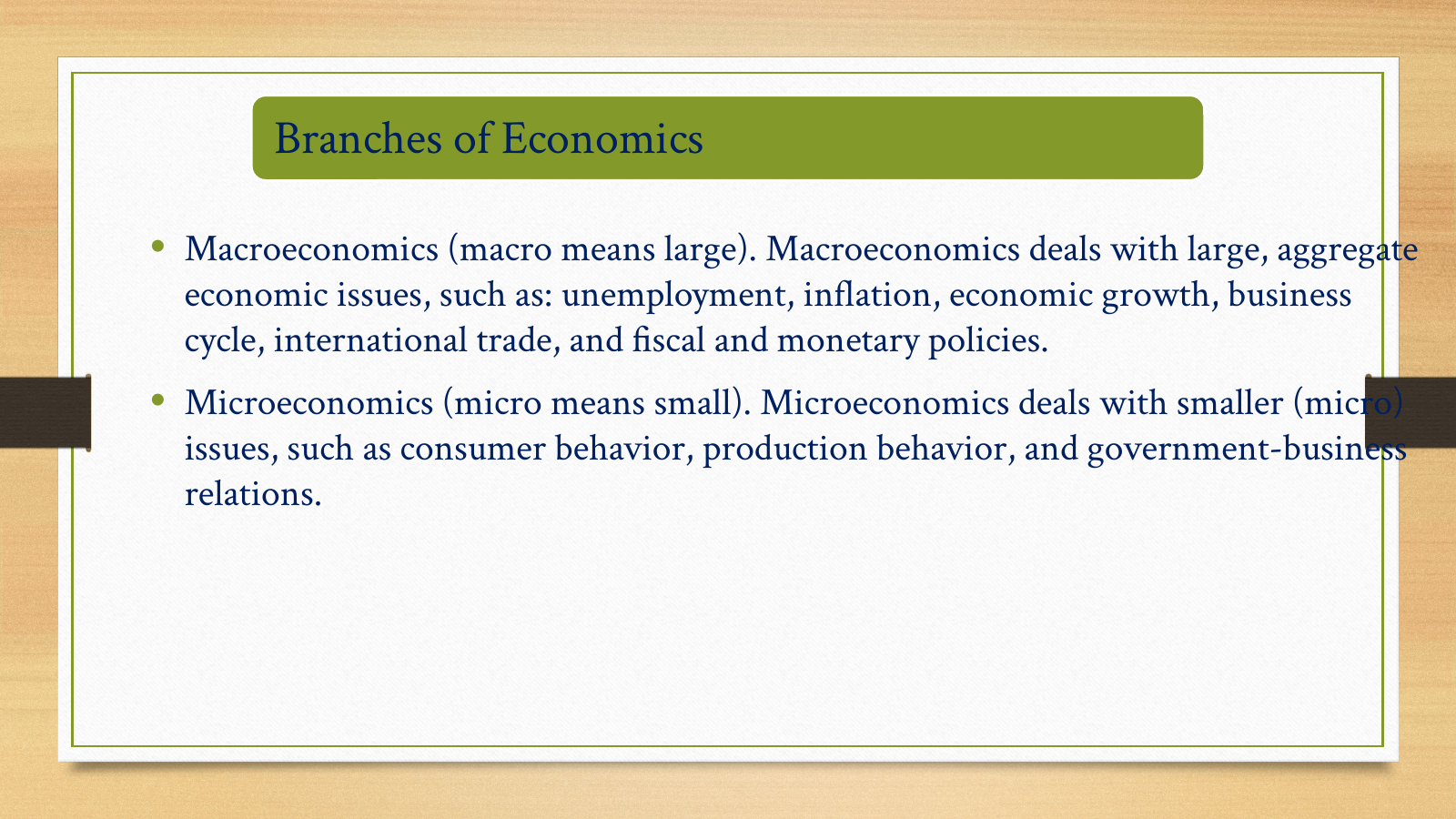

Branches of Economics
Macroeconomics (macro means large). Macroeconomics deals with large, aggregate economic issues, such as: unemployment, inflation, economic growth, business cycle, international trade, and fiscal and monetary policies.
Microeconomics (micro means small). Microeconomics deals with smaller (micro) issues, such as consumer behavior, production behavior, and government-business relations.
Dr. Dowlah/Fall2016